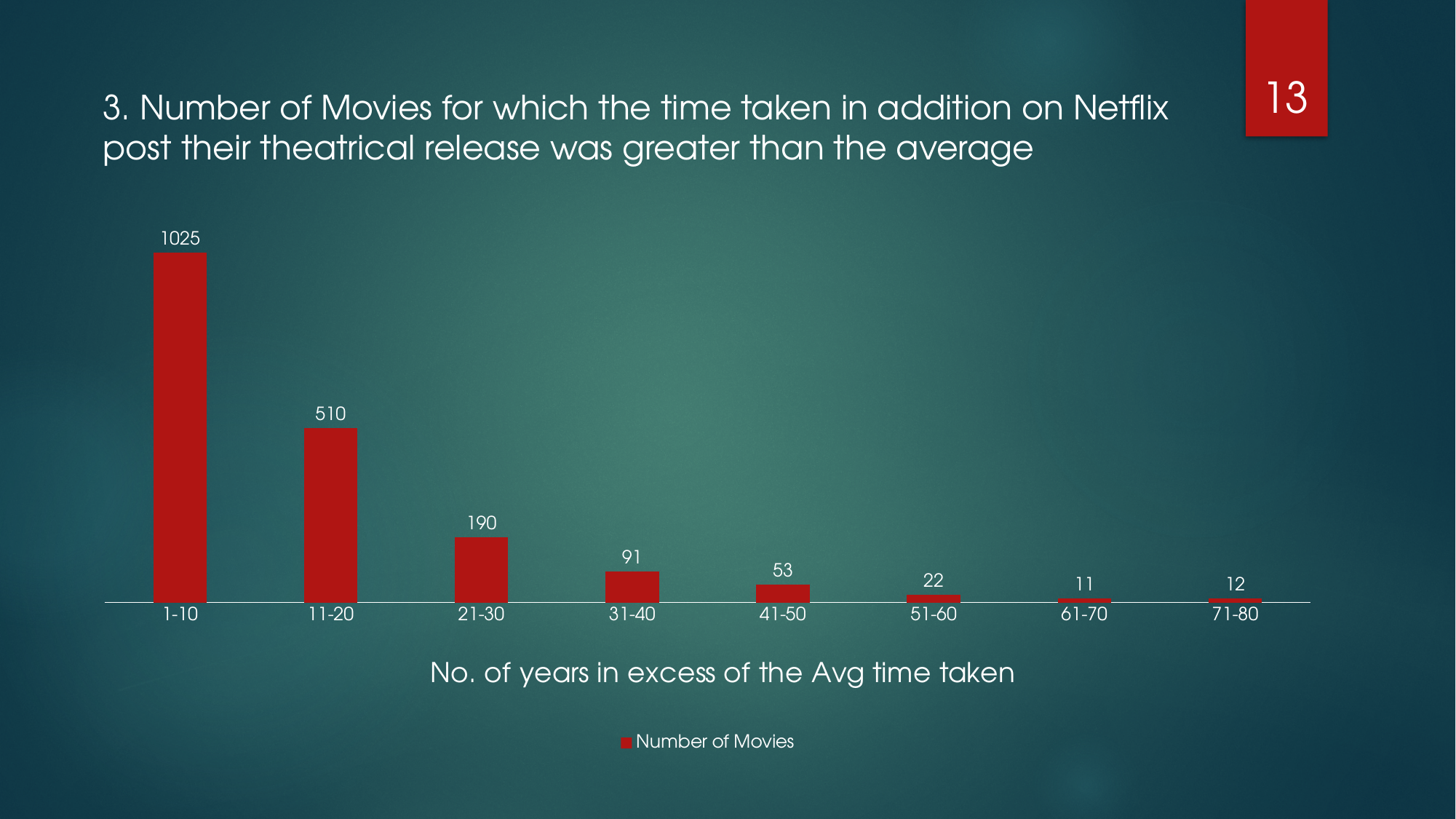

13
3. Number of Movies for which the time taken in addition on Netflix post their theatrical release was greater than the average

### Chart

| Category | Number of Movies |
|---|---|
| 1-10 | 1025.0 |
| 11-20 | 510.0 |
| 21-30 | 190.0 |
| 31-40 | 91.0 |
| 41-50 | 53.0 |
| 51-60 | 22.0 |
| 61-70 | 11.0 |
| 71-80 | 12.0 |